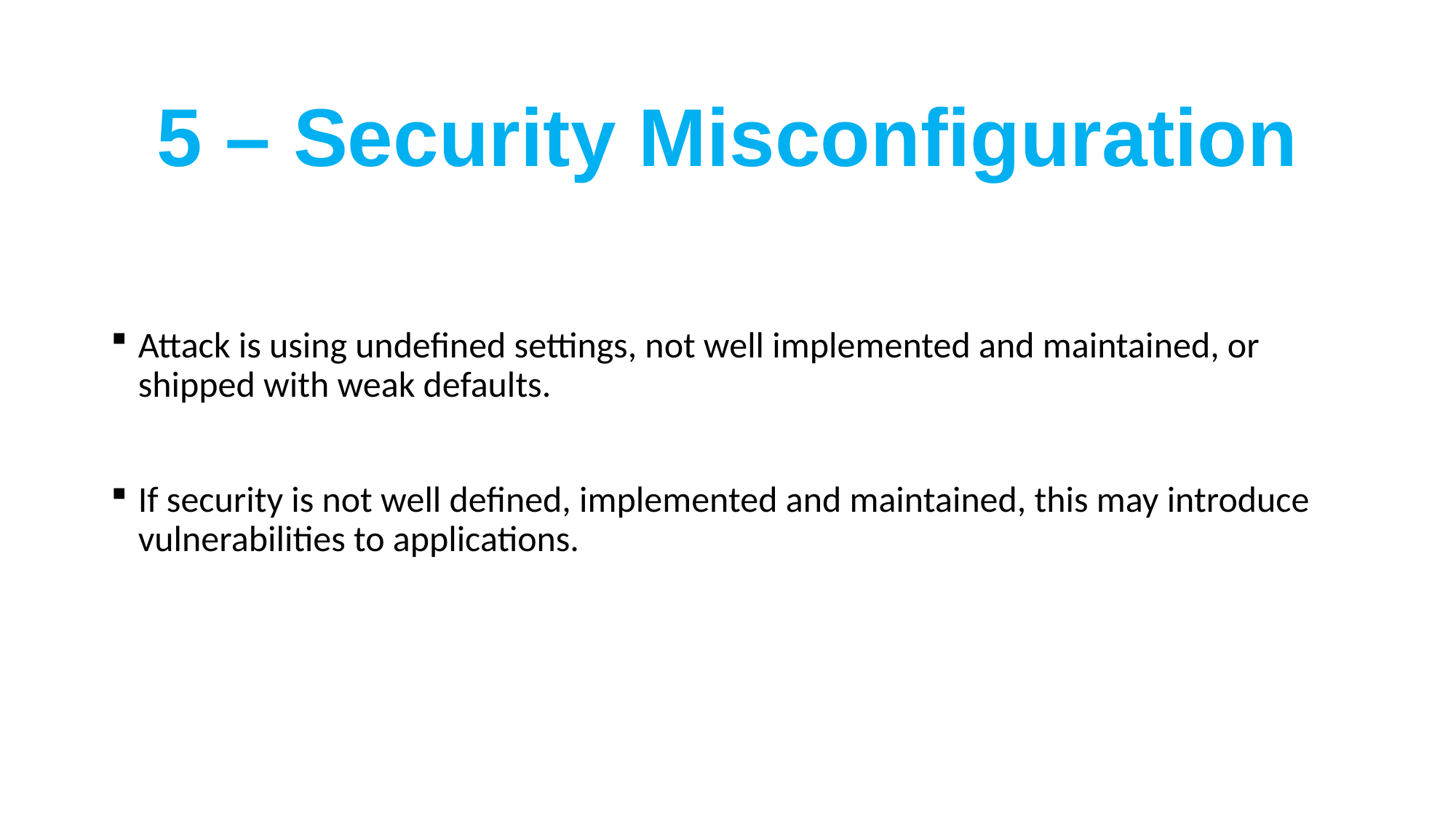

# 5 – Security Misconfiguration
Attack is using undefined settings, not well implemented and maintained, or shipped with weak defaults.

If security is not well defined, implemented and maintained, this may introduce vulnerabilities to applications.